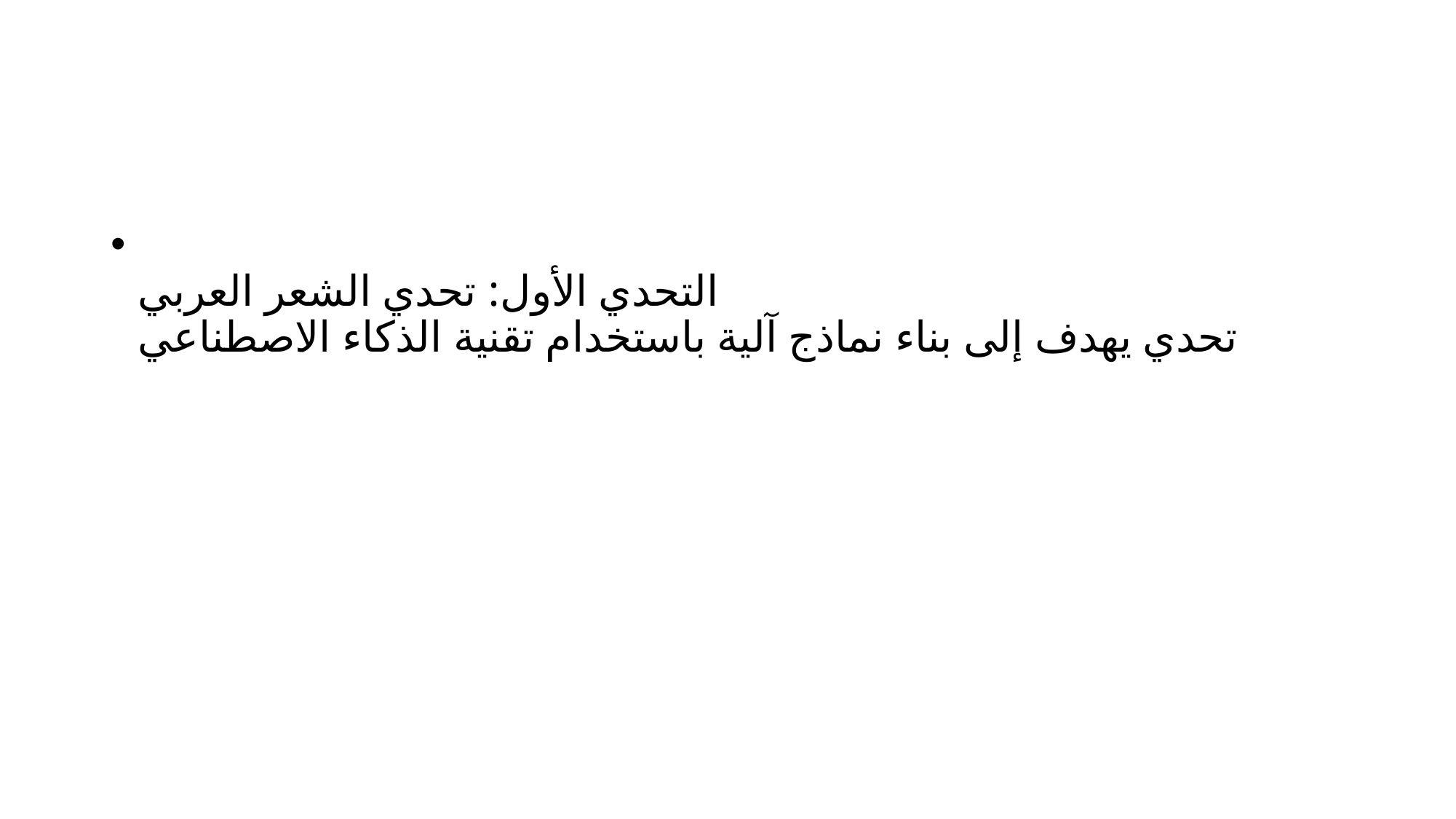

#
التحدي الأول: تحدي الشعر العربي
تحدي يهدف إلى بناء نماذج آلية باستخدام تقنية الذكاء الاصطناعي